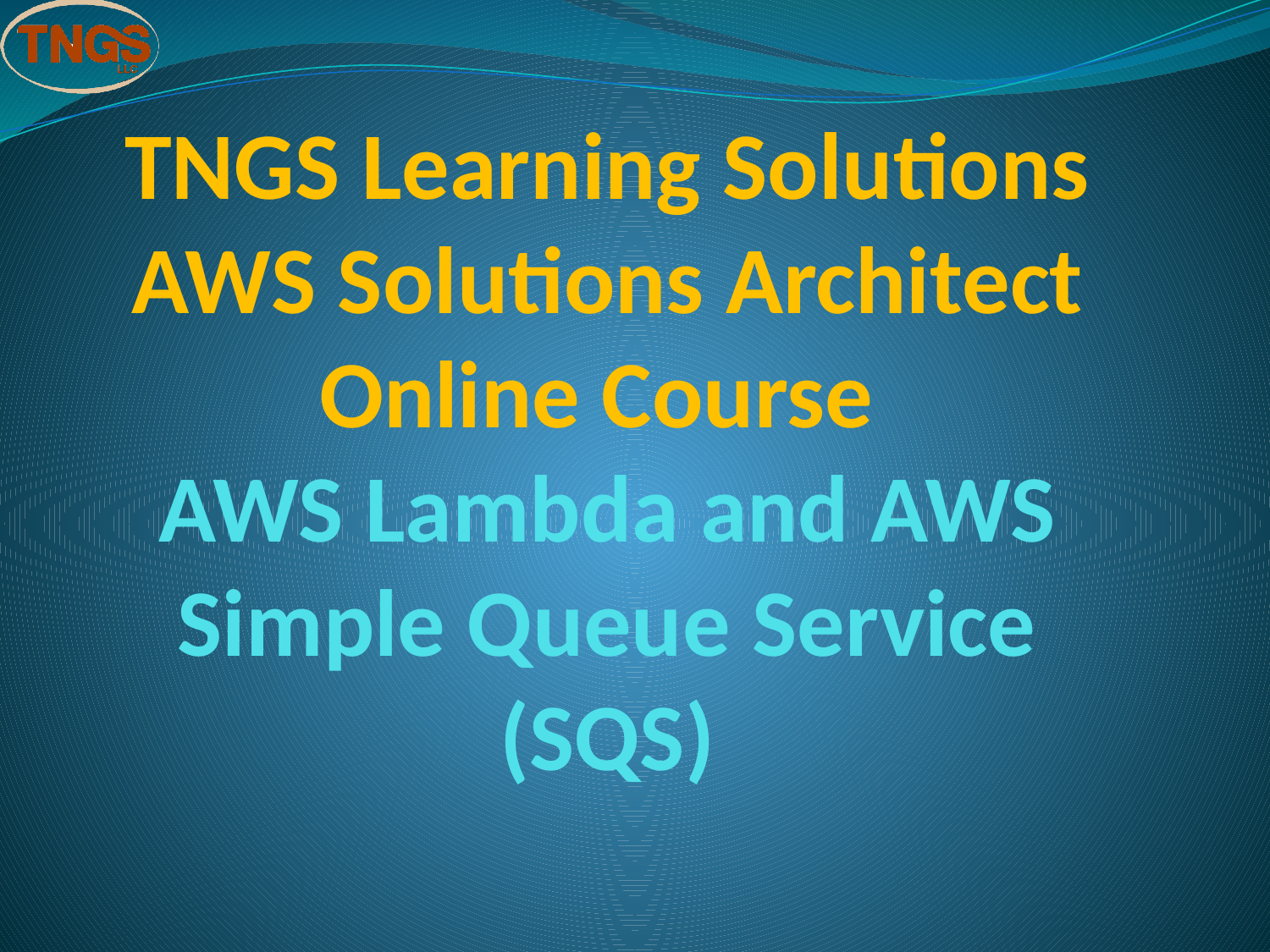

# TNGS Learning Solutions AWS Solutions Architect Online Course AWS Lambda and AWS Simple Queue Service (SQS)